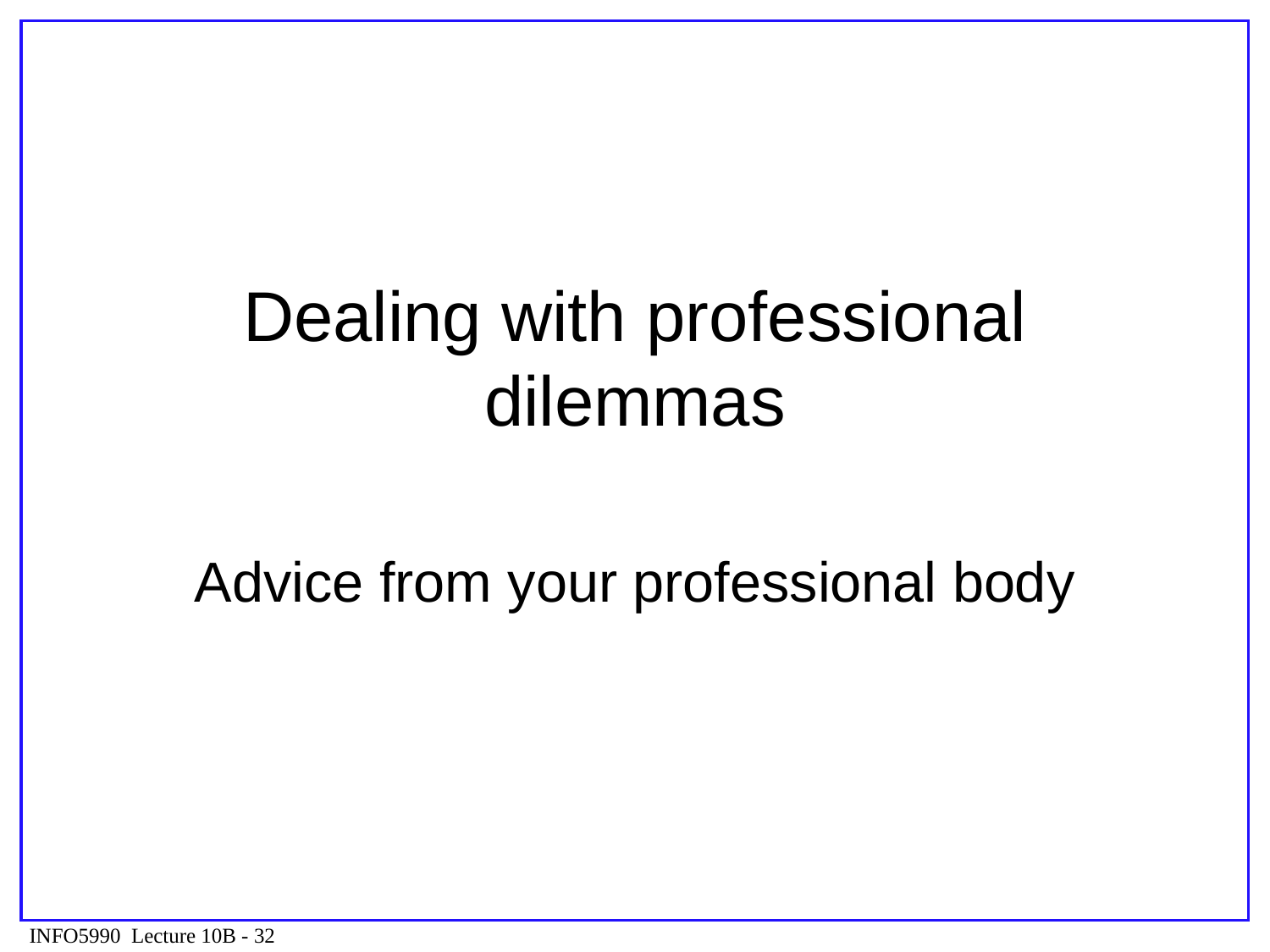

# Dealing with professional dilemmas
Advice from your professional body